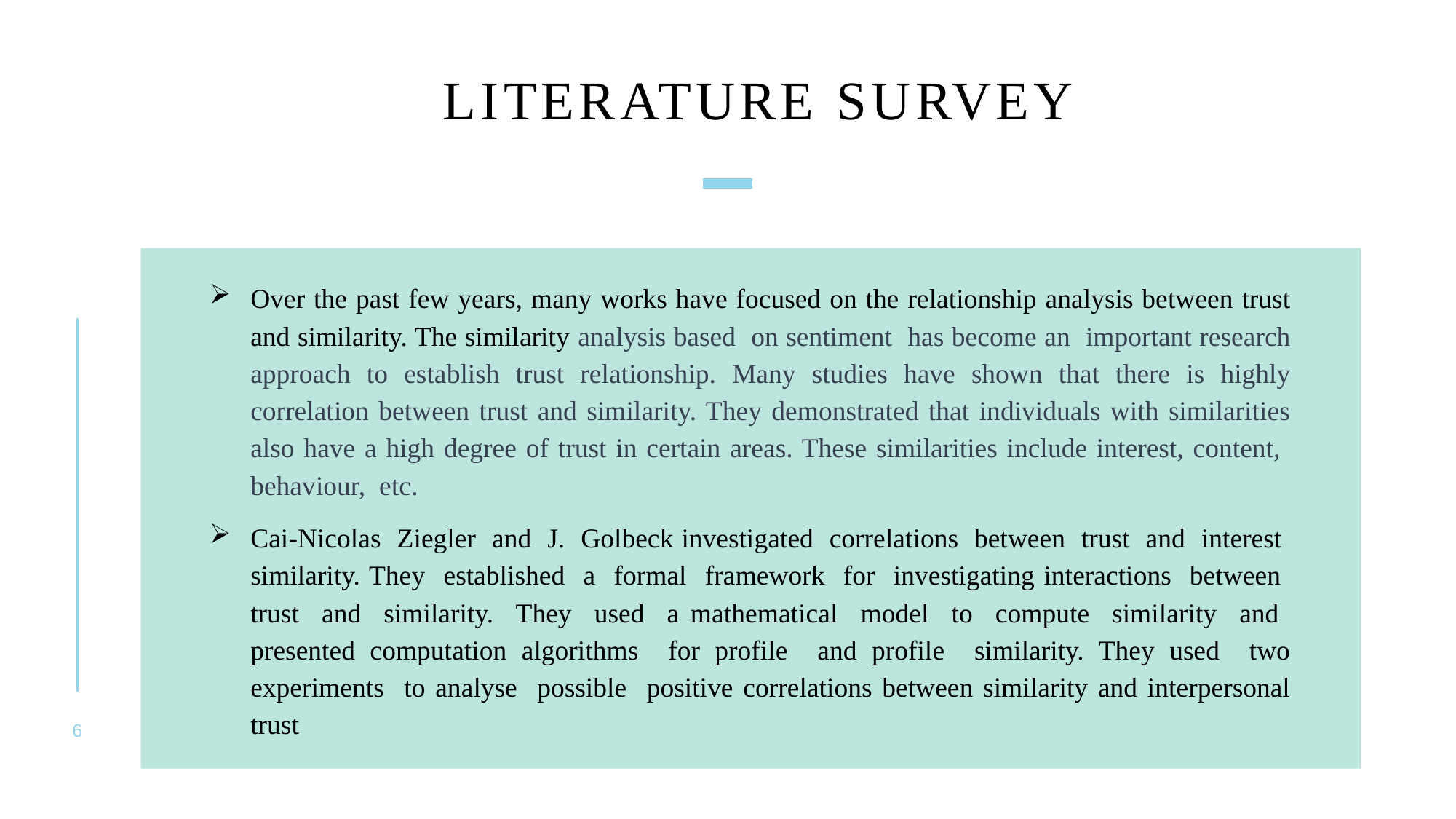

# LITERATURE SURVEY
Over the past few years, many works have focused on the relationship analysis between trust and similarity. The similarity analysis based  on sentiment  has become an  important research approach to establish trust relationship. Many studies have shown that there is highly correlation between trust and similarity. They demonstrated that individuals with similarities also have a high degree of trust in certain areas. These similarities include interest, content,  behaviour,  etc.
Cai-Nicolas  Ziegler  and  J.  Golbeck investigated  correlations  between  trust  and  interest  similarity. They  established  a  formal  framework  for  investigating interactions  between  trust  and  similarity.  They  used  a mathematical  model  to  compute  similarity  and  presented computation algorithms  for profile  and profile  similarity. They used  two experiments  to analyse  possible  positive correlations between similarity and interpersonal trust
6